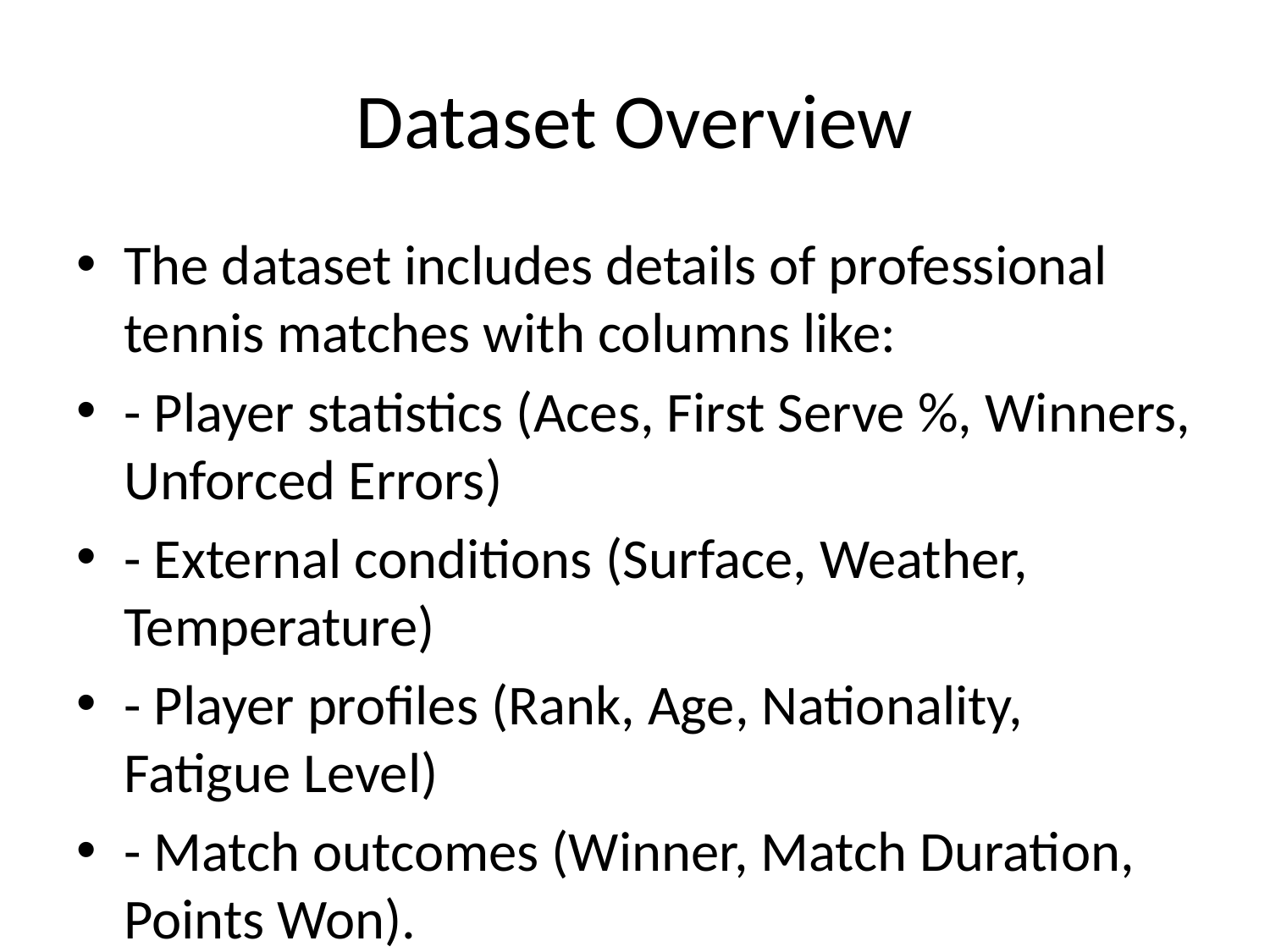

# Dataset Overview
The dataset includes details of professional tennis matches with columns like:
- Player statistics (Aces, First Serve %, Winners, Unforced Errors)
- External conditions (Surface, Weather, Temperature)
- Player profiles (Rank, Age, Nationality, Fatigue Level)
- Match outcomes (Winner, Match Duration, Points Won).